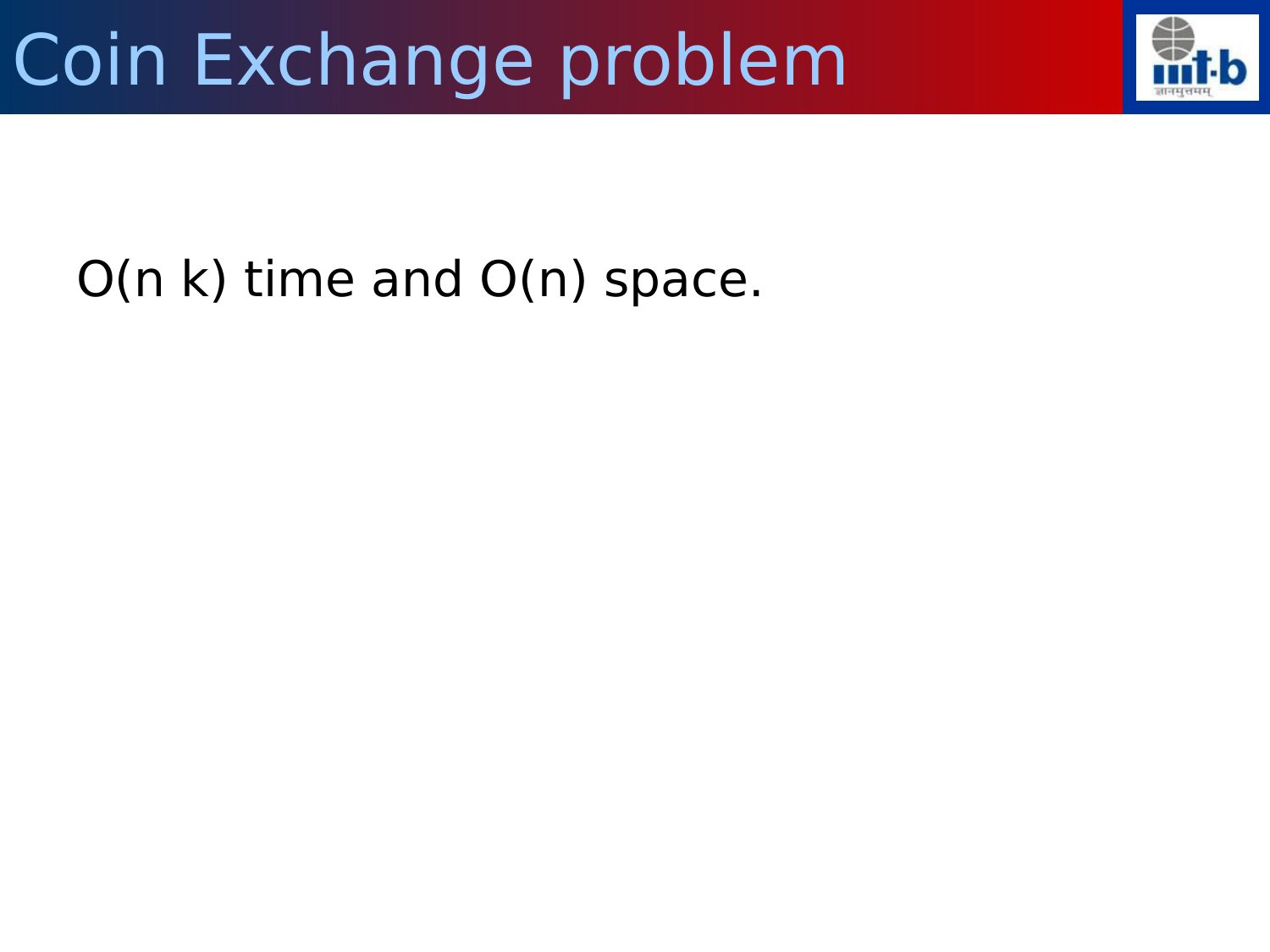

Coin Exchange problem

O(n k) time and O(n) space.